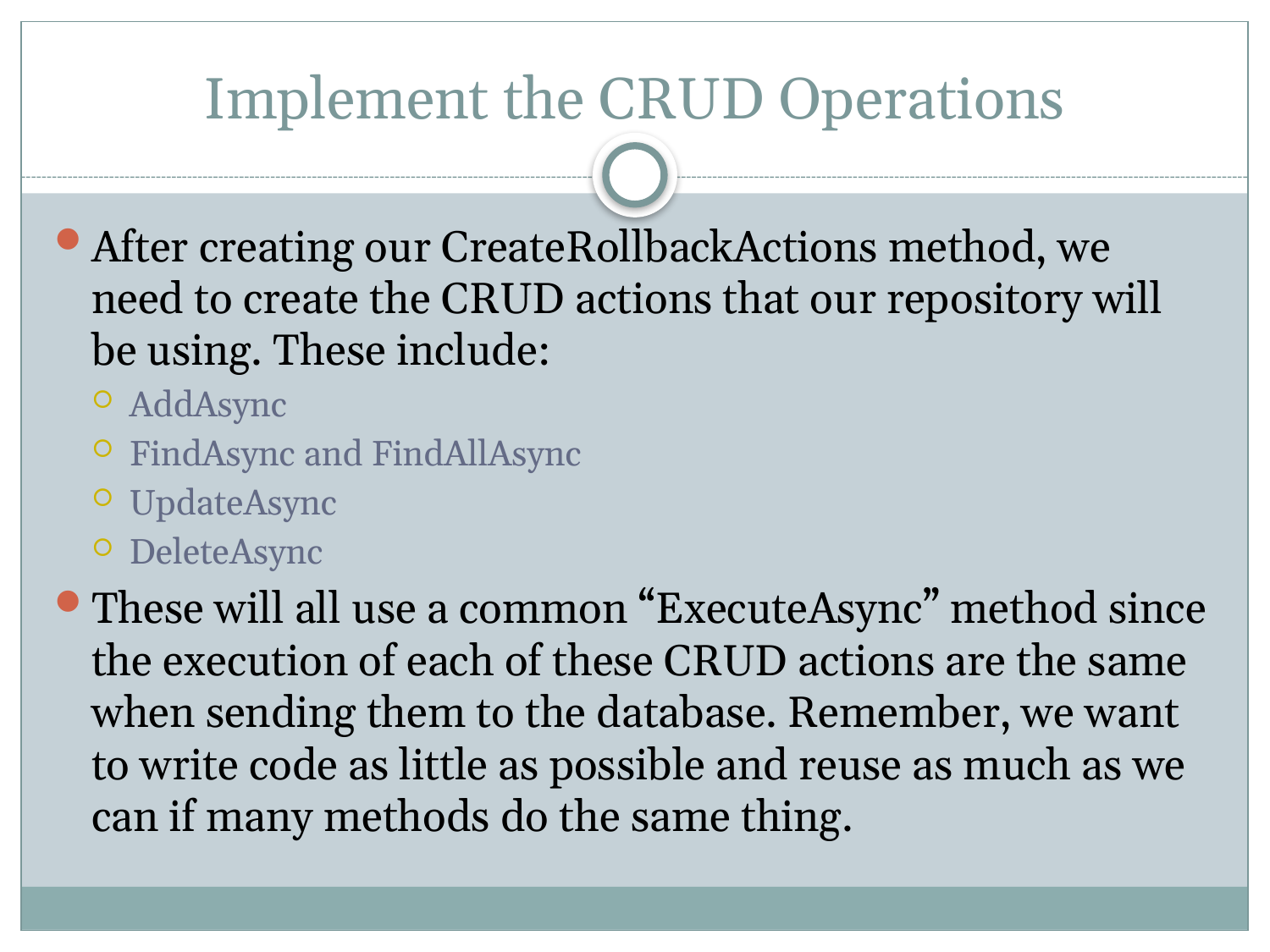

# Implement the CRUD Operations
After creating our CreateRollbackActions method, we need to create the CRUD actions that our repository will be using. These include:
AddAsync
FindAsync and FindAllAsync
UpdateAsync
DeleteAsync
These will all use a common “ExecuteAsync” method since the execution of each of these CRUD actions are the same when sending them to the database. Remember, we want to write code as little as possible and reuse as much as we can if many methods do the same thing.